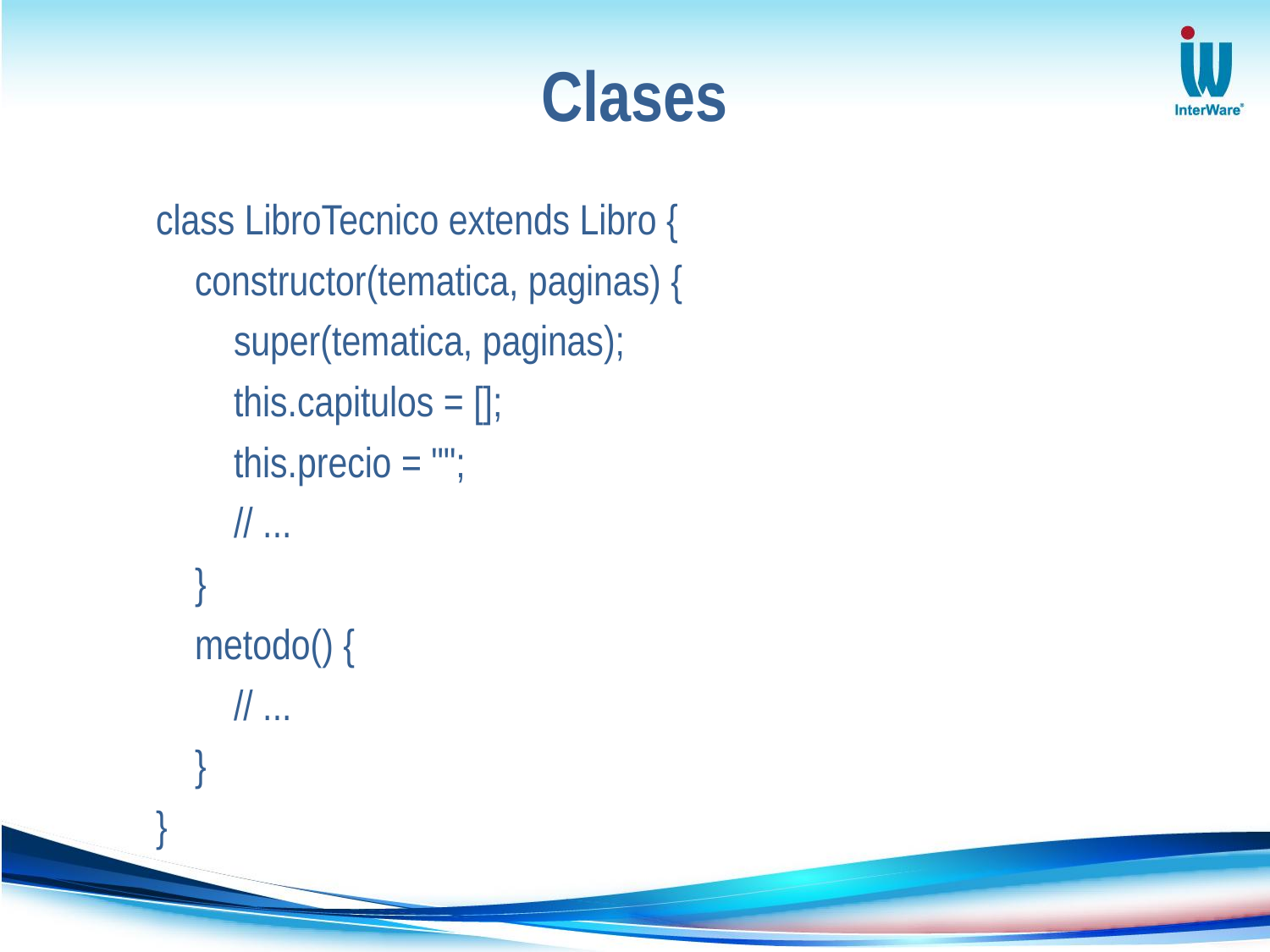

# Clases
class LibroTecnico extends Libro {
    constructor(tematica, paginas) {
        super(tematica, paginas);
        this.capitulos = [];
        this.precio = "";
        // ...
    }
    metodo() {
        // ...
    }
}